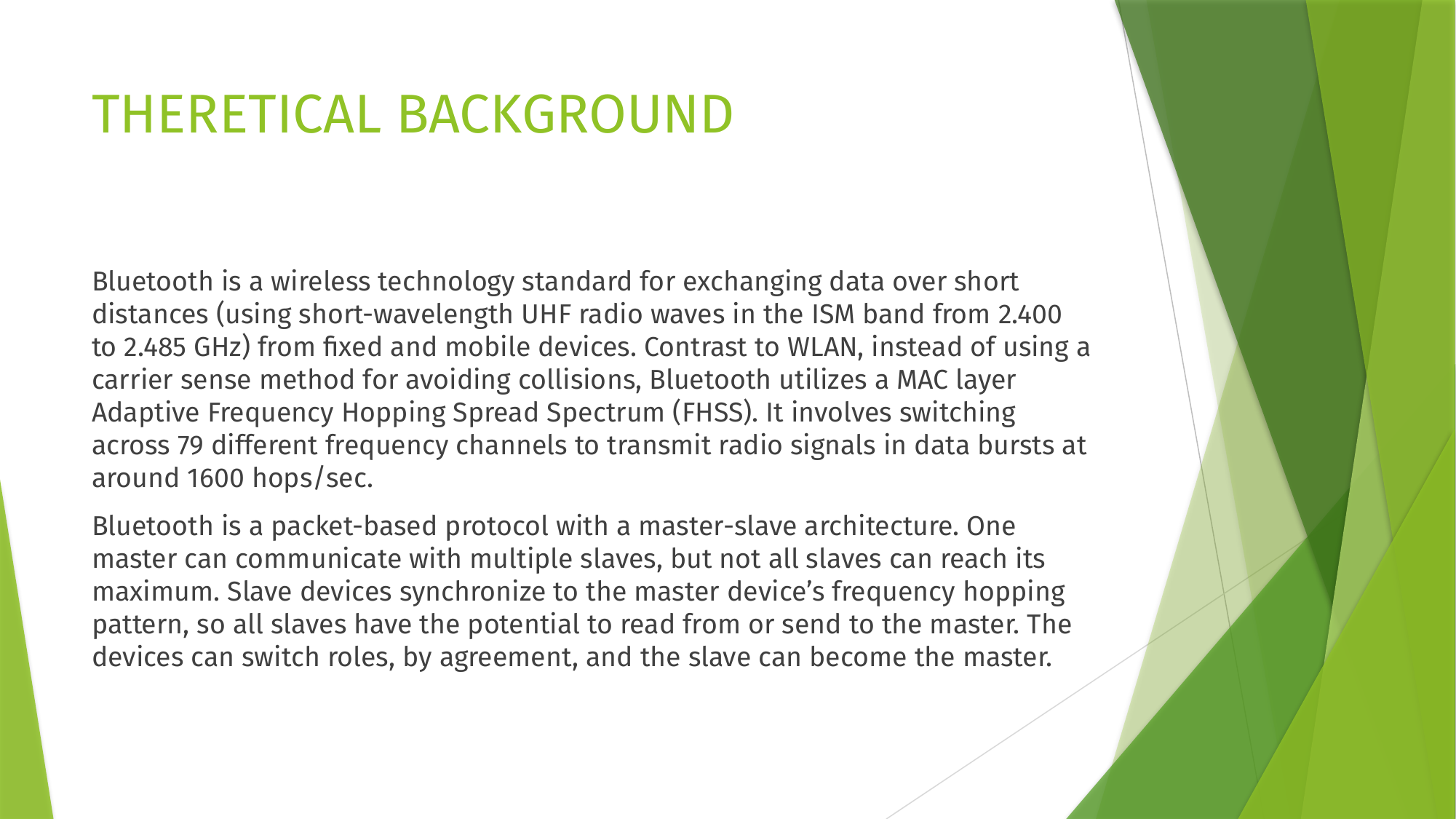

# THERETICAL BACKGROUND
Bluetooth is a wireless technology standard for exchanging data over short distances (using short-wavelength UHF radio waves in the ISM band from 2.400 to 2.485 GHz) from fixed and mobile devices. Contrast to WLAN, instead of using a carrier sense method for avoiding collisions, Bluetooth utilizes a MAC layer Adaptive Frequency Hopping Spread Spectrum (FHSS). It involves switching across 79 different frequency channels to transmit radio signals in data bursts at around 1600 hops/sec.
Bluetooth is a packet-based protocol with a master-slave architecture. One master can communicate with multiple slaves, but not all slaves can reach its maximum. Slave devices synchronize to the master device’s frequency hopping pattern, so all slaves have the potential to read from or send to the master. The devices can switch roles, by agreement, and the slave can become the master.